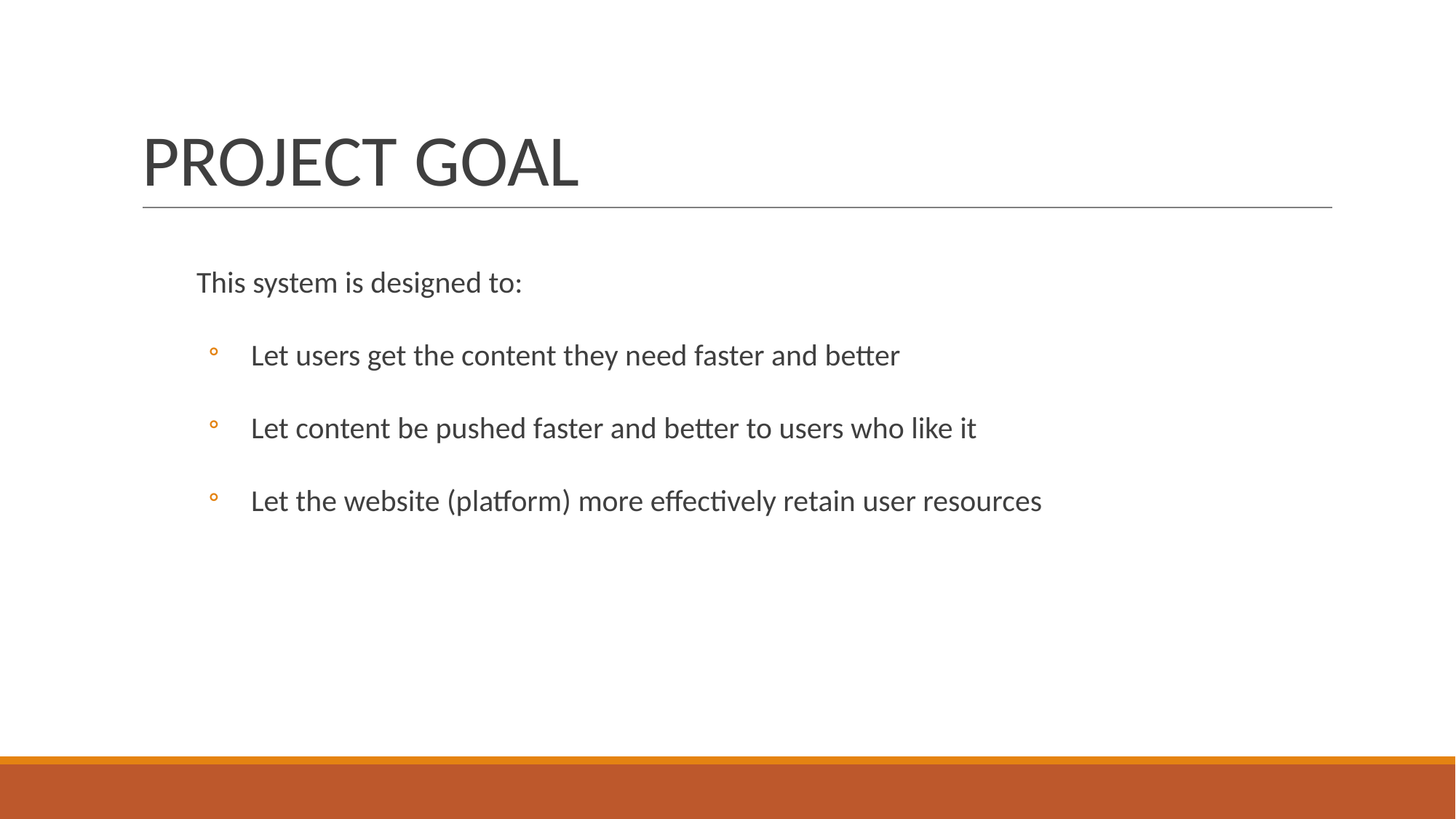

# PROJECT GOAL
This system is designed to:
Let users get the content they need faster and better
Let content be pushed faster and better to users who like it
Let the website (platform) more effectively retain user resources